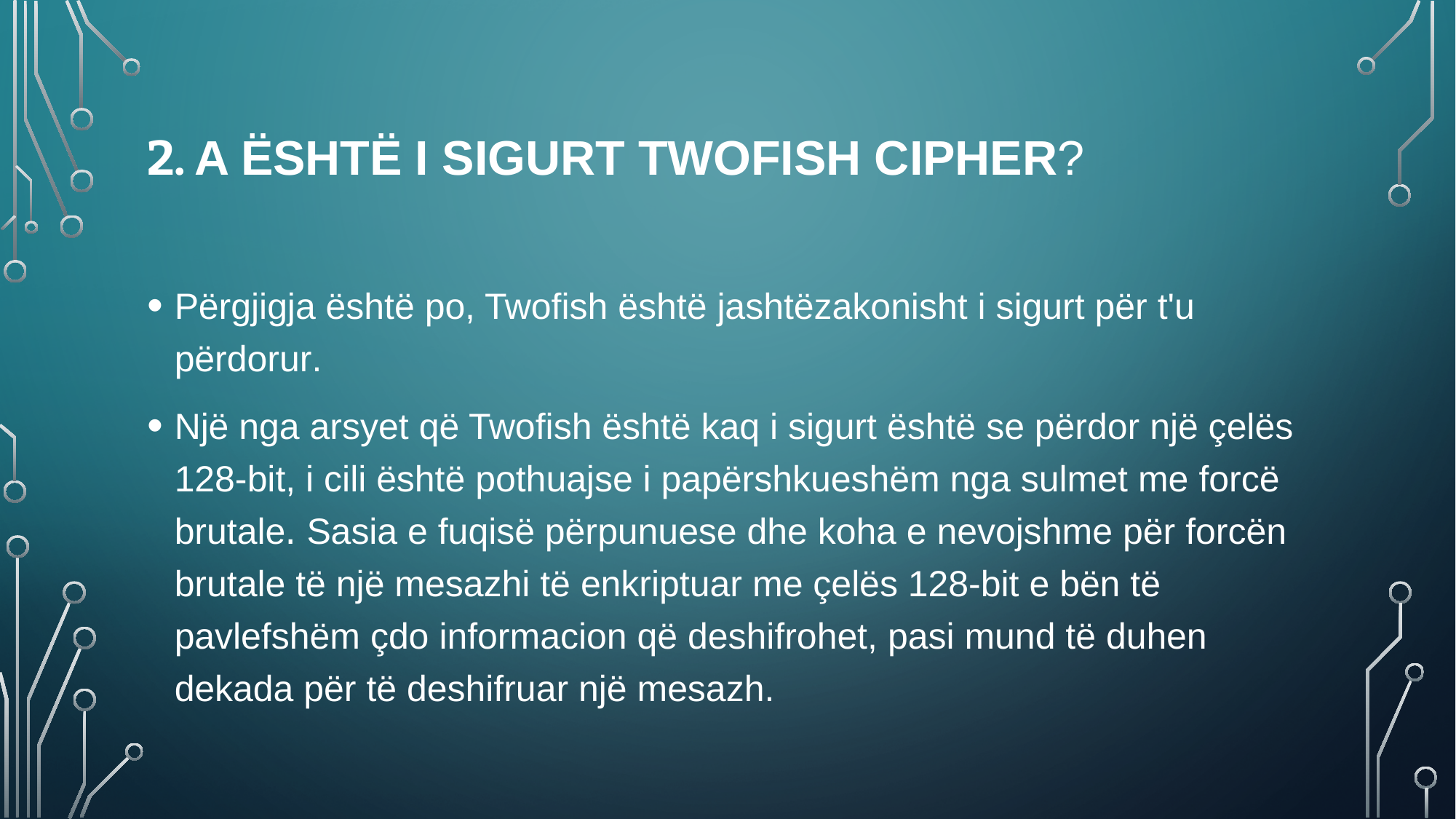

# 2. A është i sigurt Twofish Cipher?
Përgjigja është po, Twofish është jashtëzakonisht i sigurt për t'u përdorur.
Një nga arsyet që Twofish është kaq i sigurt është se përdor një çelës 128-bit, i cili është pothuajse i papërshkueshëm nga sulmet me forcë brutale. Sasia e fuqisë përpunuese dhe koha e nevojshme për forcën brutale të një mesazhi të enkriptuar me çelës 128-bit e bën të pavlefshëm çdo informacion që deshifrohet, pasi mund të duhen dekada për të deshifruar një mesazh.